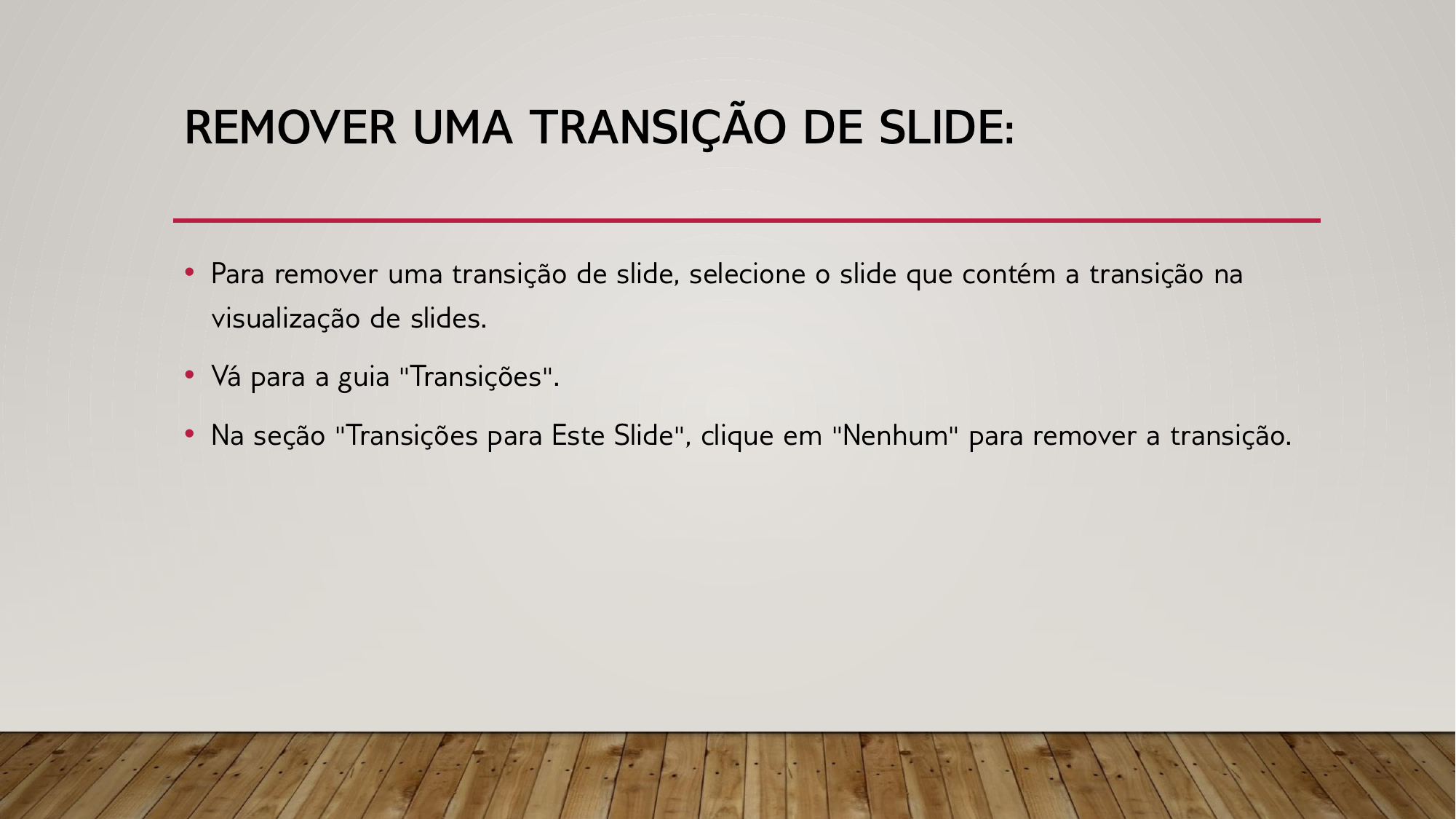

# REMOVER UMA TRANSIÇÃO DE SLIDE:
Para remover uma transição de slide, selecione o slide que contém a transição na visualização de slides.
Vá para a guia "Transições".
Na seção "Transições para Este Slide", clique em "Nenhum" para remover a transição.